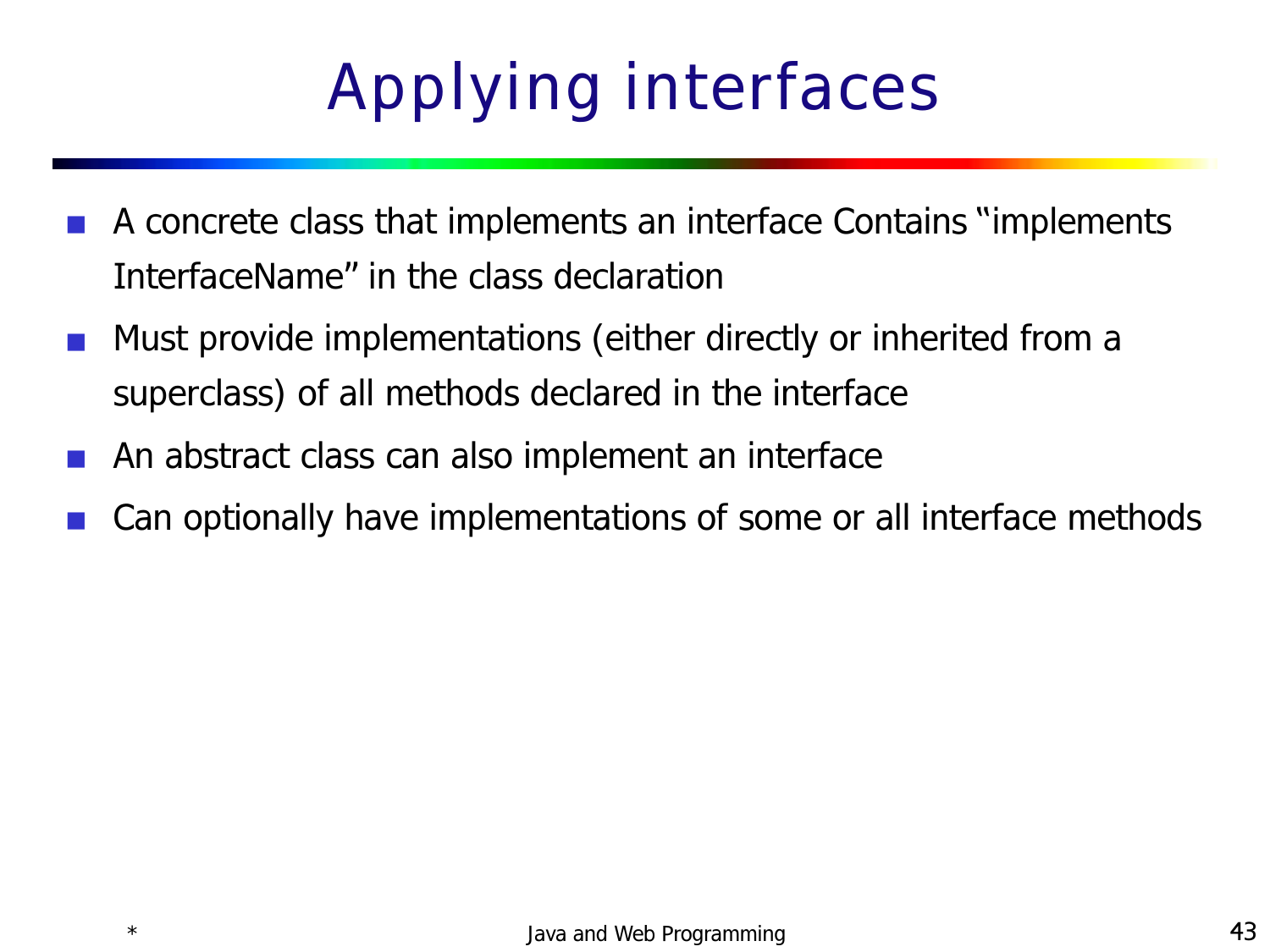

# Applying interfaces
A concrete class that implements an interface Contains “implements InterfaceName” in the class declaration
Must provide implementations (either directly or inherited from a superclass) of all methods declared in the interface
An abstract class can also implement an interface
Can optionally have implementations of some or all interface methods
*
43
Java and Web Programming